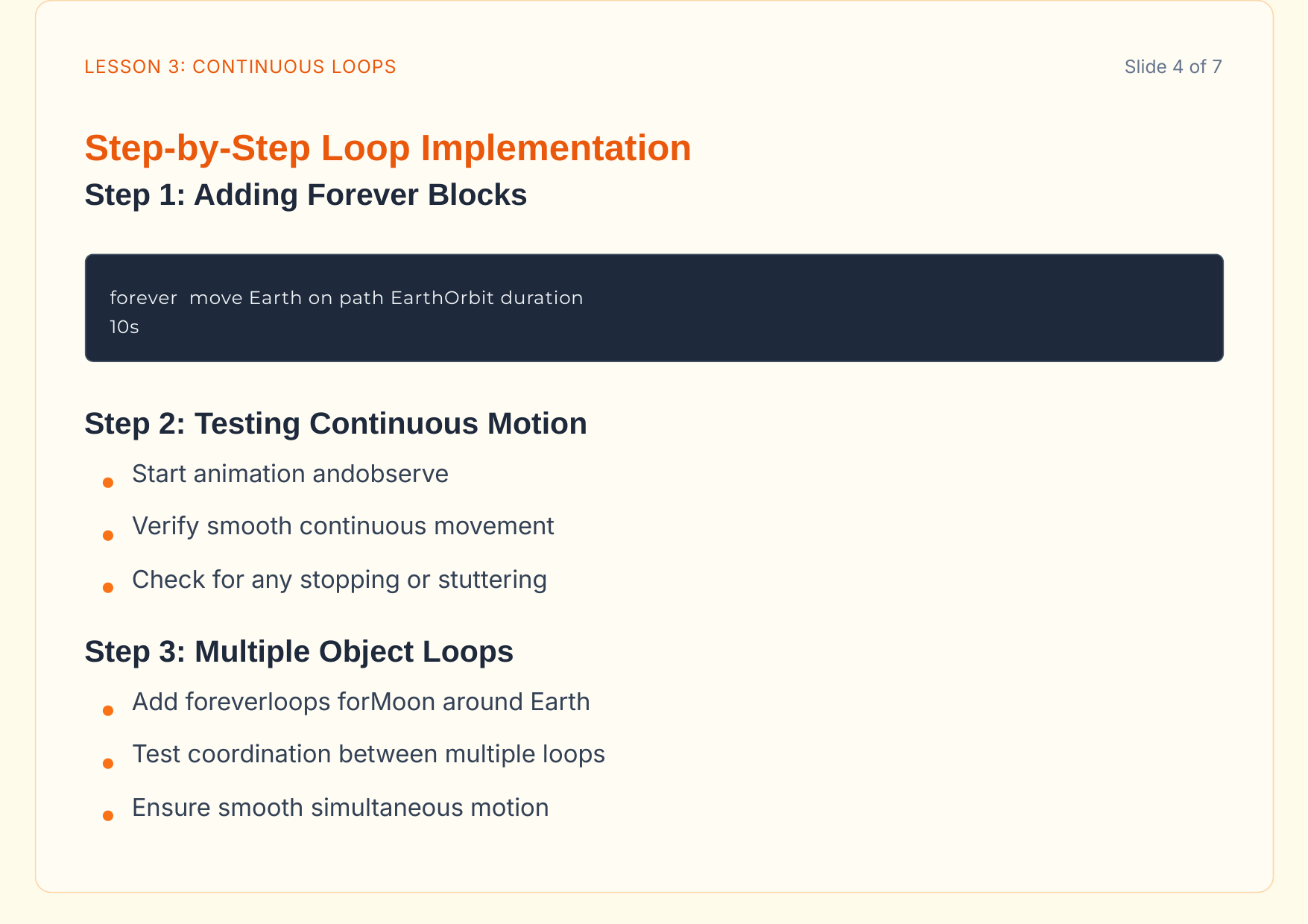

LESSON 3: CONTINUOUS LOOPS
Slide 4 of 7
Step-by-Step Loop Implementation
Step 1: Adding Forever Blocks
forever  move Earth on path EarthOrbit duration 10s
Step 2: Testing Continuous Motion
Start animation andobserve

● ● ●
Verify smooth continuous movement
Check for any stopping or stuttering
Step 3: Multiple Object Loops
Add foreverloops forMoon around Earth

● ● ●
Test coordination between multiple loops
Ensure smooth simultaneous motion